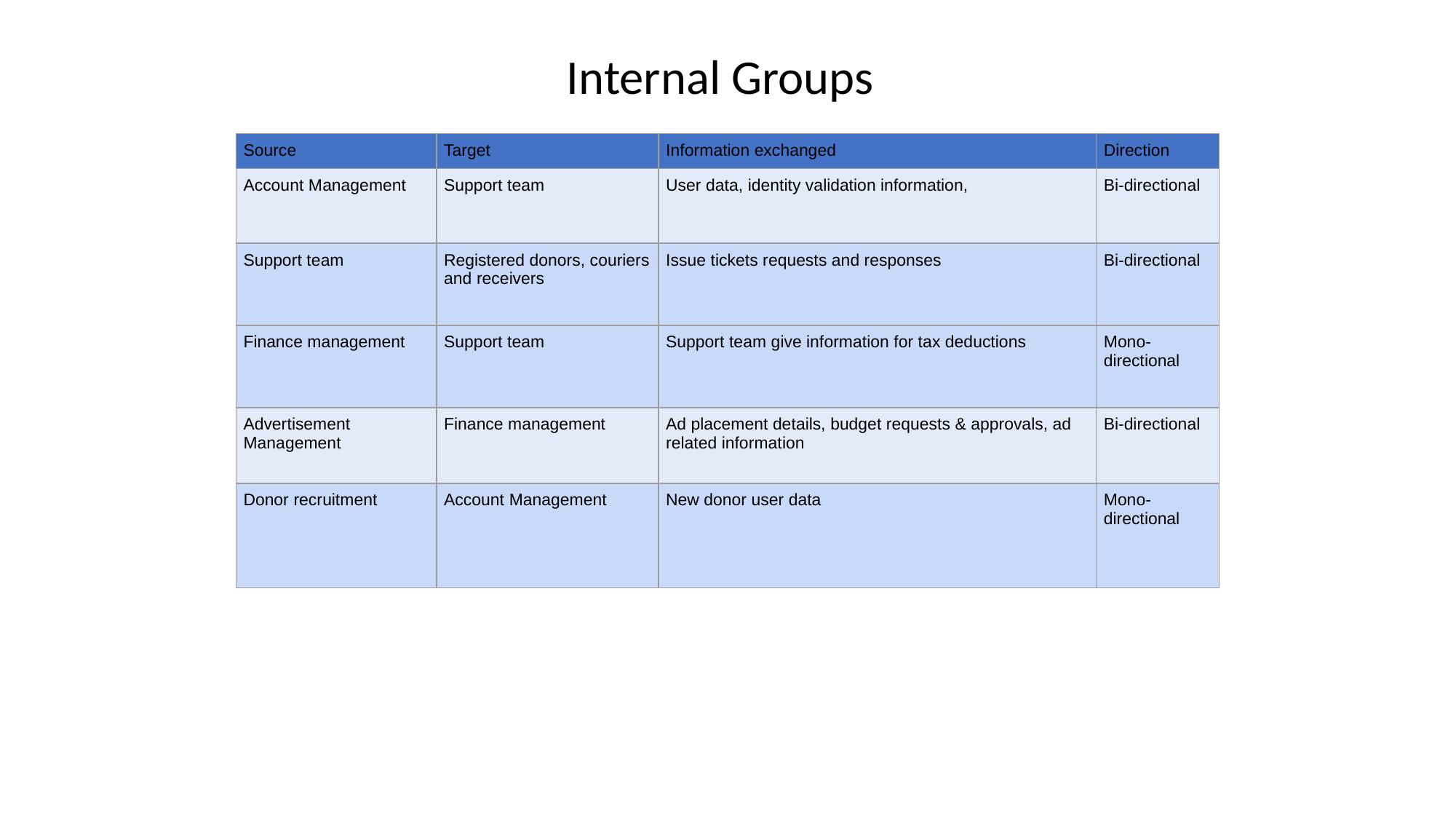

Internal Groups
| Source | Target | Information exchanged | Direction |
| --- | --- | --- | --- |
| Account Management | Support team | User data, identity validation information, | Bi-directional |
| Support team | Registered donors, couriers and receivers | Issue tickets requests and responses | Bi-directional |
| Finance management | Support team | Support team give information for tax deductions | Mono-directional |
| Advertisement Management | Finance management | Ad placement details, budget requests & approvals, ad related information | Bi-directional |
| Donor recruitment | Account Management | New donor user data | Mono-directional |